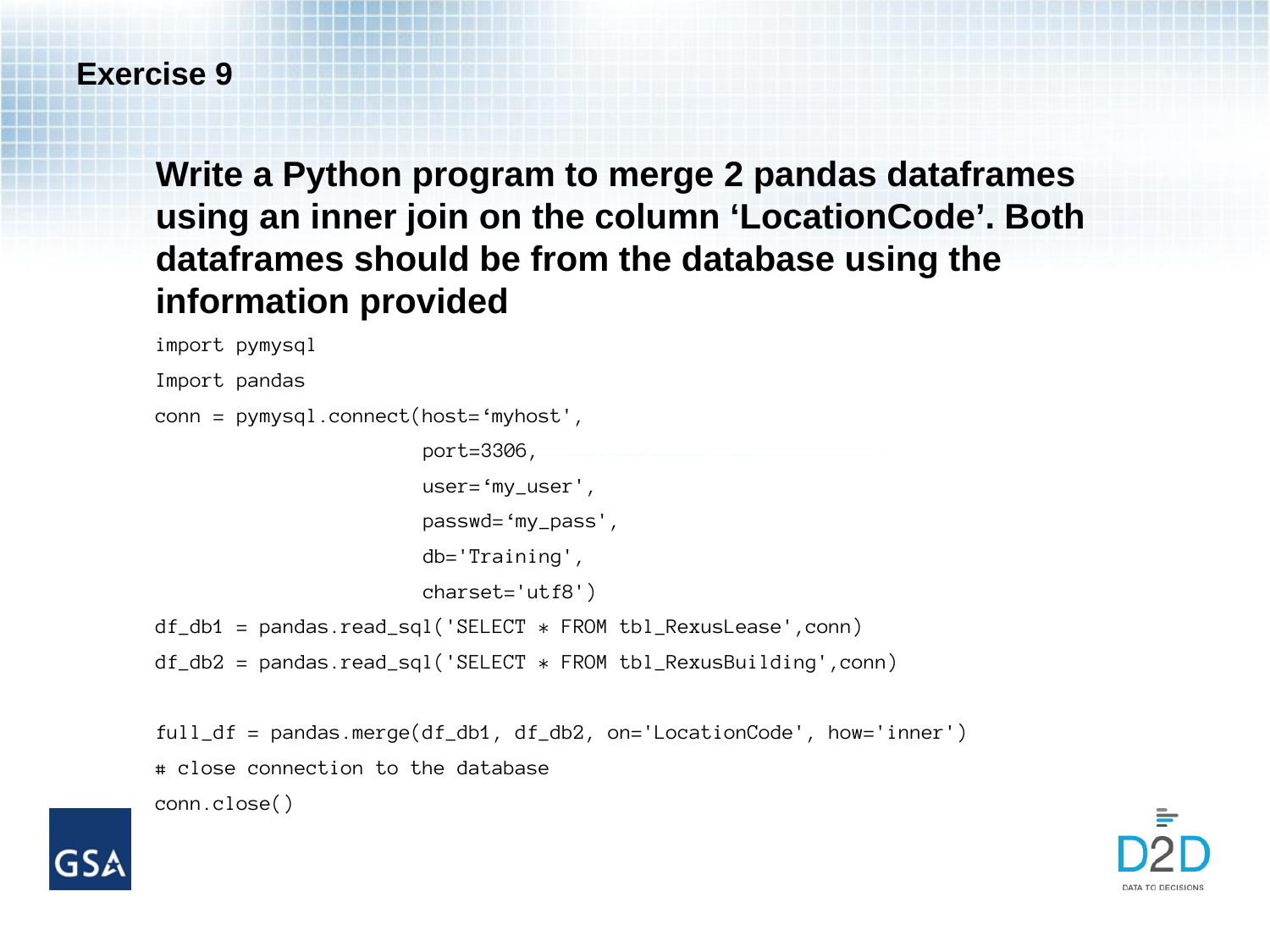

# Exercise 9
Write a Python program to merge 2 pandas dataframes using an inner join on the column ‘LocationCode’. Both dataframes should be from the database using the information provided
import pymysql
Import pandas
conn = pymysql.connect(host=‘myhost',
                       port=3306,
                       user=‘my_user',
                       passwd=‘my_pass',
                       db='Training',
                       charset='utf8')
df_db1 = pandas.read_sql('SELECT * FROM tbl_RexusLease',conn)
df_db2 = pandas.read_sql('SELECT * FROM tbl_RexusBuilding',conn)

full_df = pandas.merge(df_db1, df_db2, on='LocationCode', how='inner')
# close connection to the database
conn.close()